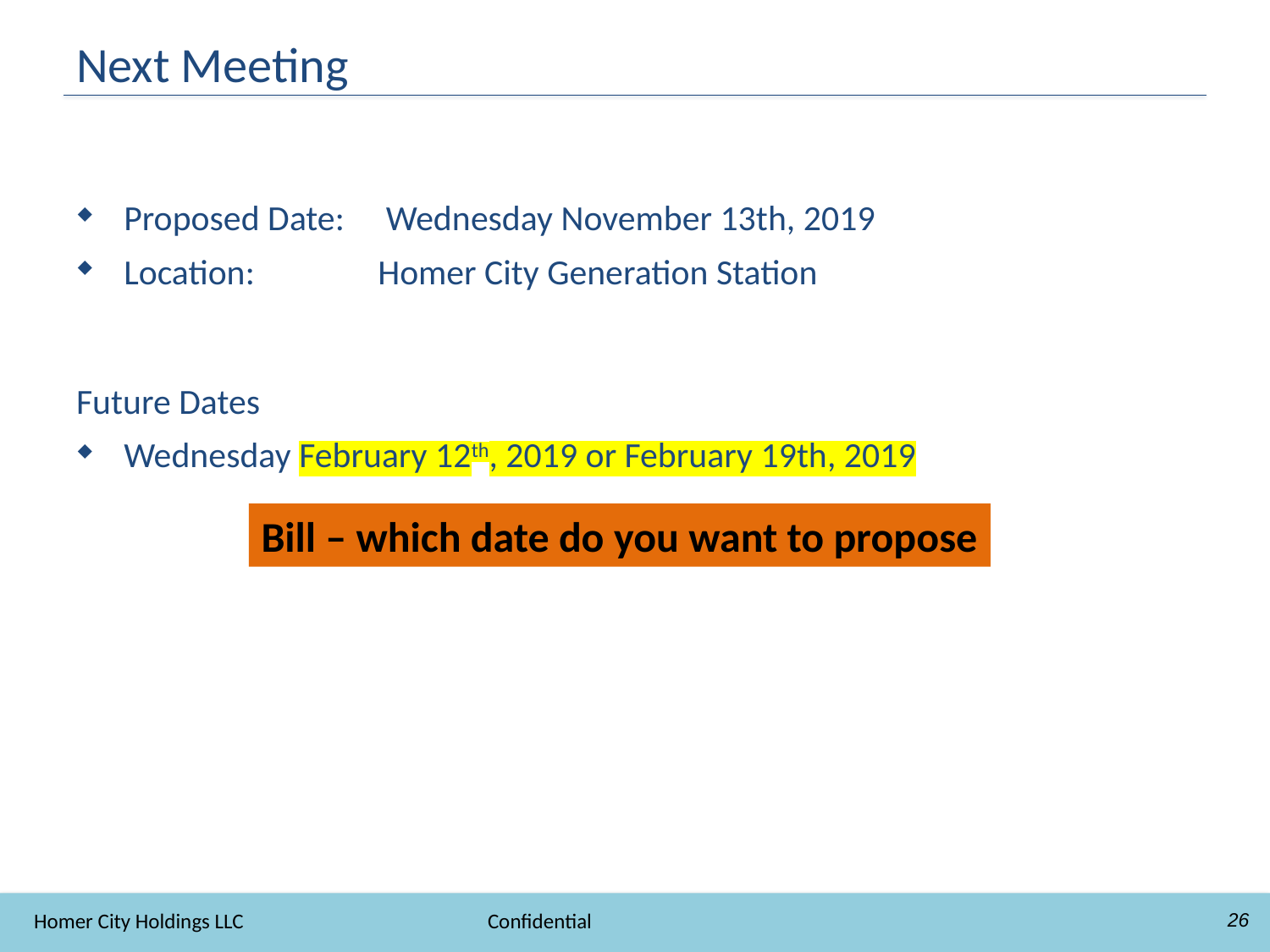

# Next Meeting
Proposed Date:	 Wednesday November 13th, 2019
Location:	Homer City Generation Station

Future Dates
Wednesday February 12th, 2019 or February 19th, 2019

Bill – which date do you want to propose